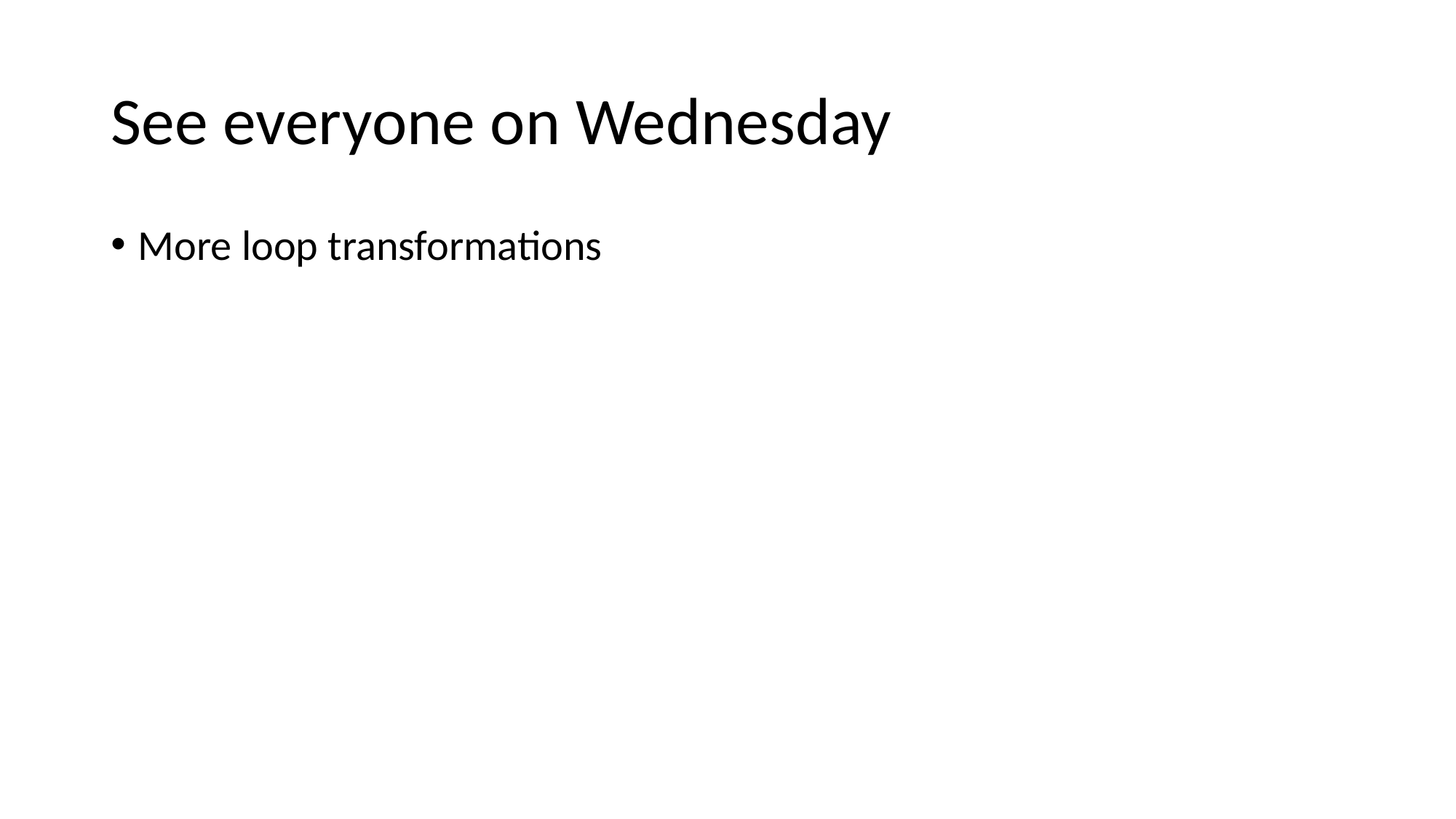

# See everyone on Wednesday
More loop transformations